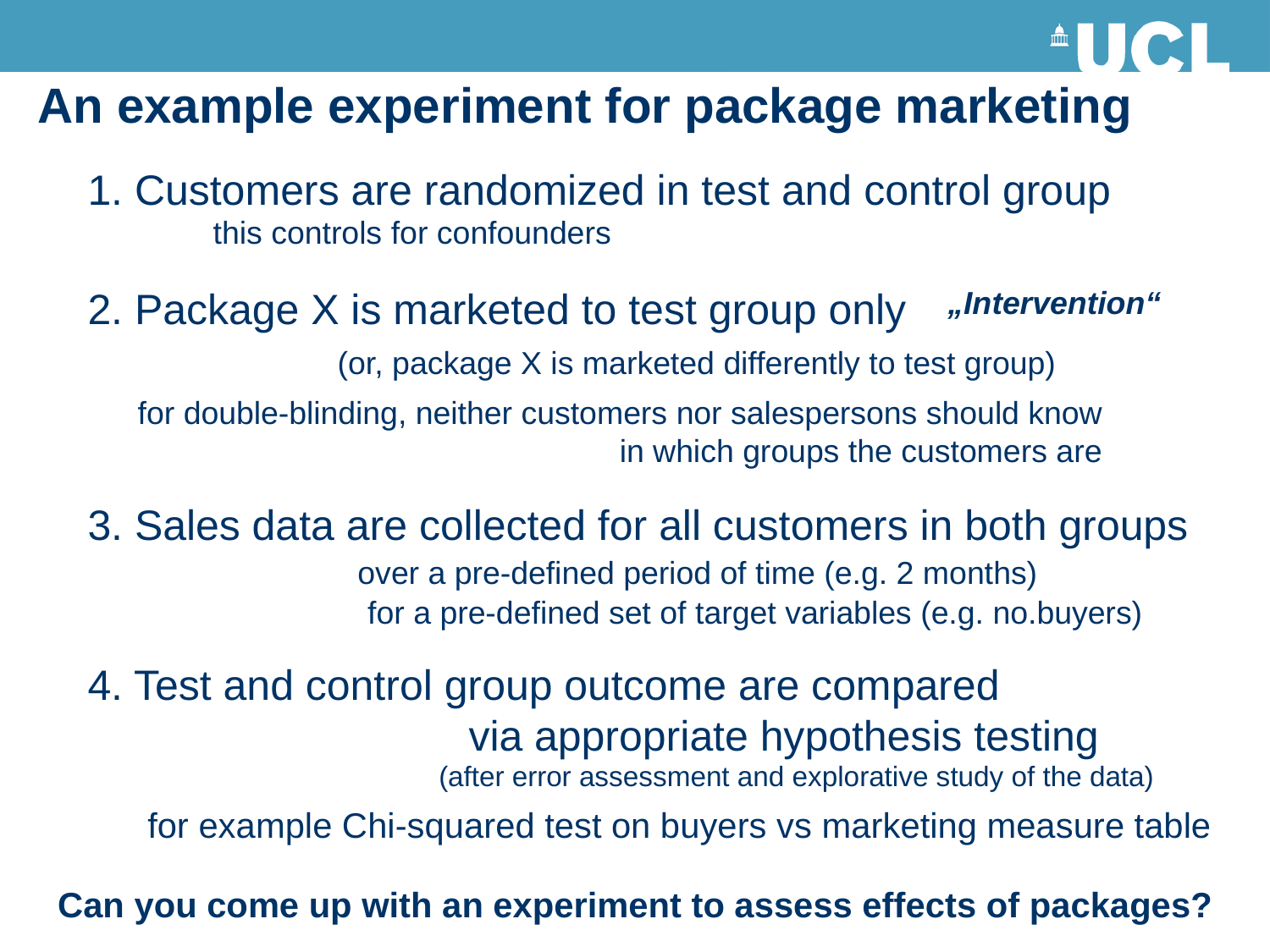

An example experiment for package marketing
1. Customers are randomized in test and control group
this controls for confounders
2. Package X is marketed to test group only
„Intervention“
(or, package X is marketed differently to test group)
for double-blinding, neither customers nor salespersons should know in which groups the customers are
3. Sales data are collected for all customers in both groups
over a pre-defined period of time (e.g. 2 months)
for a pre-defined set of target variables (e.g. no.buyers)
4. Test and control group outcome are compared
			via appropriate hypothesis testing
(after error assessment and explorative study of the data)
for example Chi-squared test on buyers vs marketing measure table
Can you come up with an experiment to assess effects of packages?